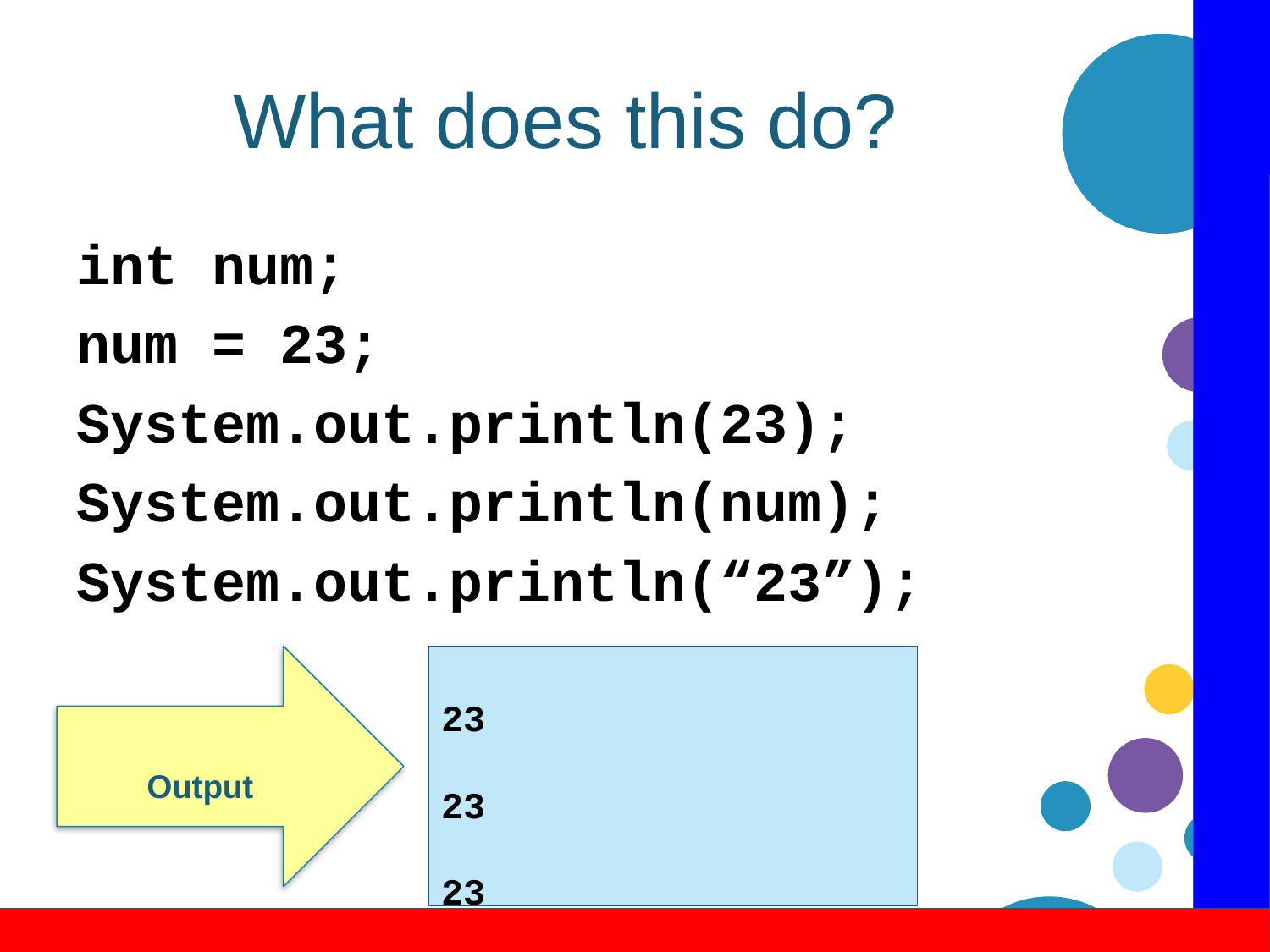

# What does this do?
int num;
num = 23;
System.out.println(23);
System.out.println(num);
System.out.println(“23”);
Output
23
23
23